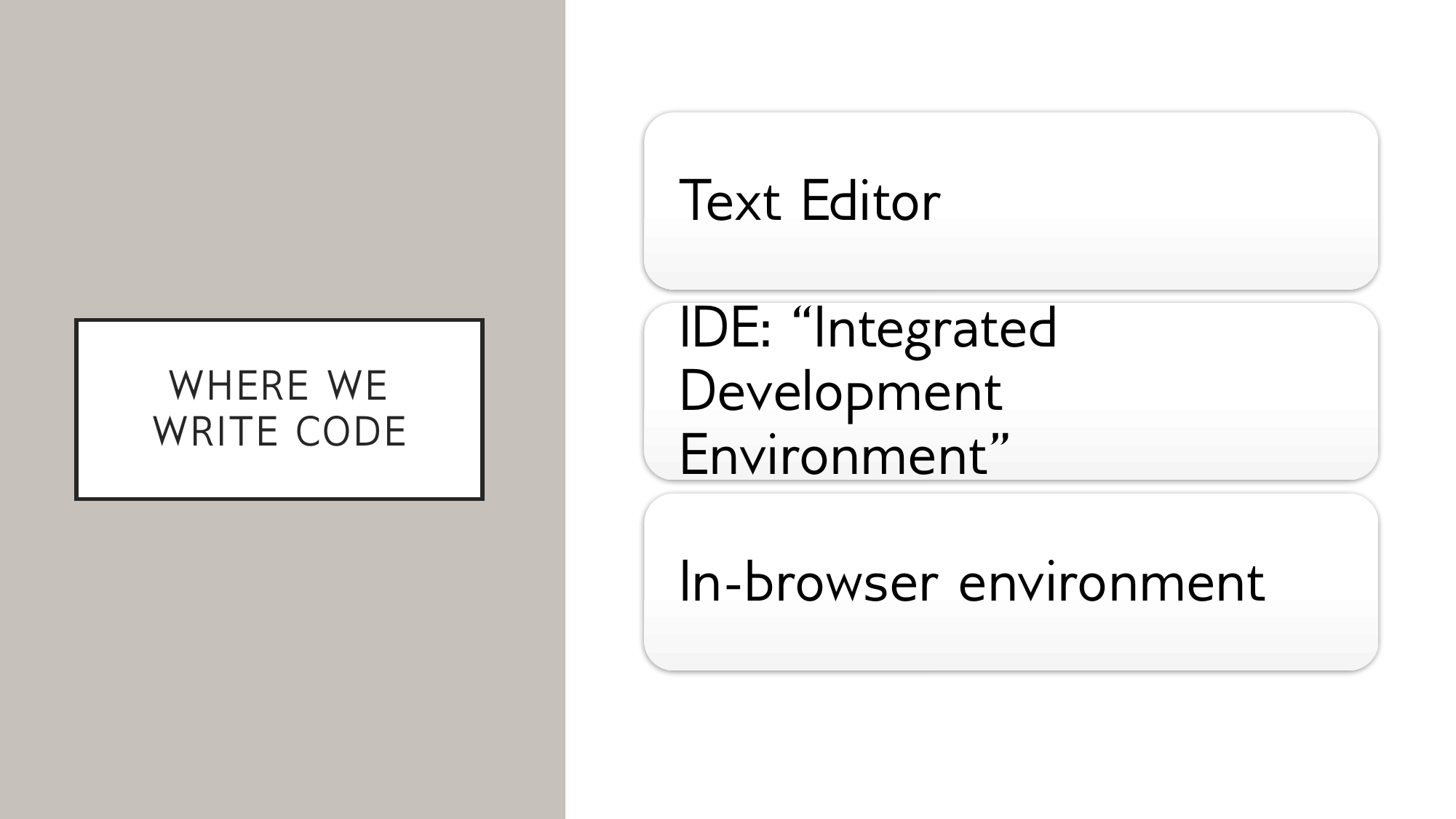

Text Editor
IDE: “Integrated Development Environment”
In-browser environment
# Where we write code